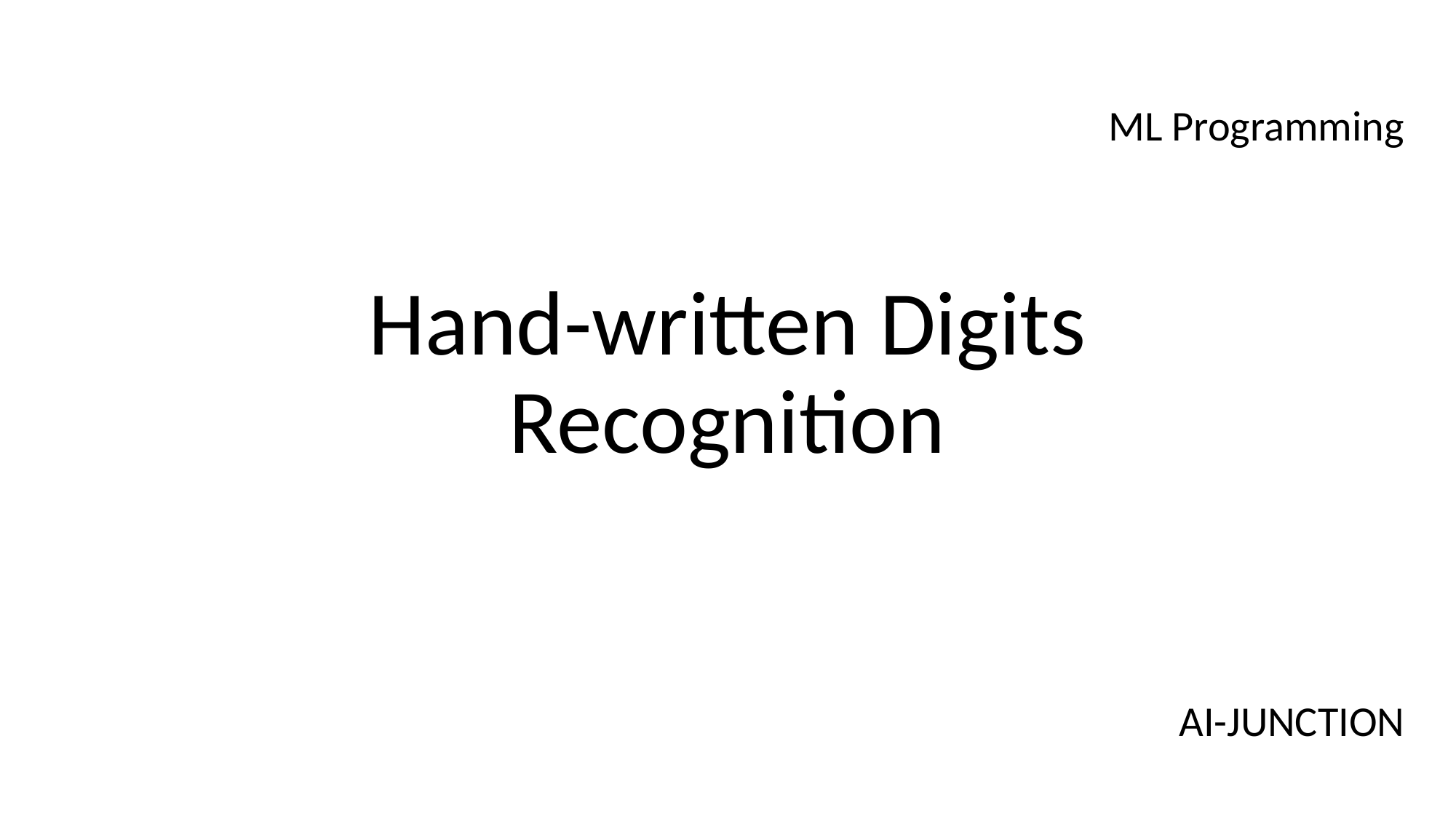

ML Programming
# Hand-written Digits Recognition
AI-JUNCTION